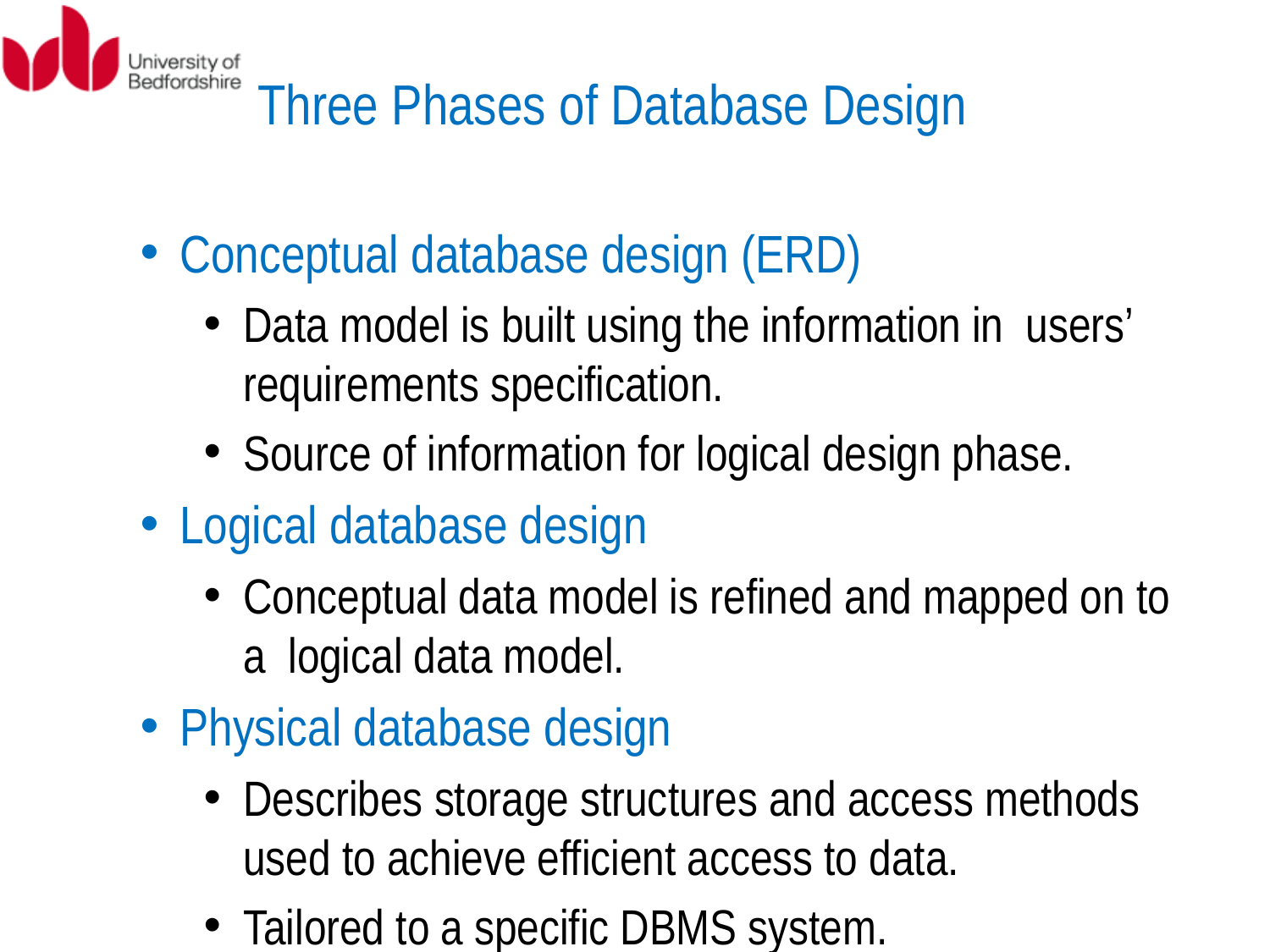

Three Phases of Database Design

Conceptual database design (ERD)
Data model is built using the information in  users’ requirements specification.
Source of information for logical design phase.
Logical database design
Conceptual data model is refined and mapped on to a  logical data model.
Physical database design
Describes storage structures and access methods used to achieve efficient access to data.
Tailored to a specific DBMS system.